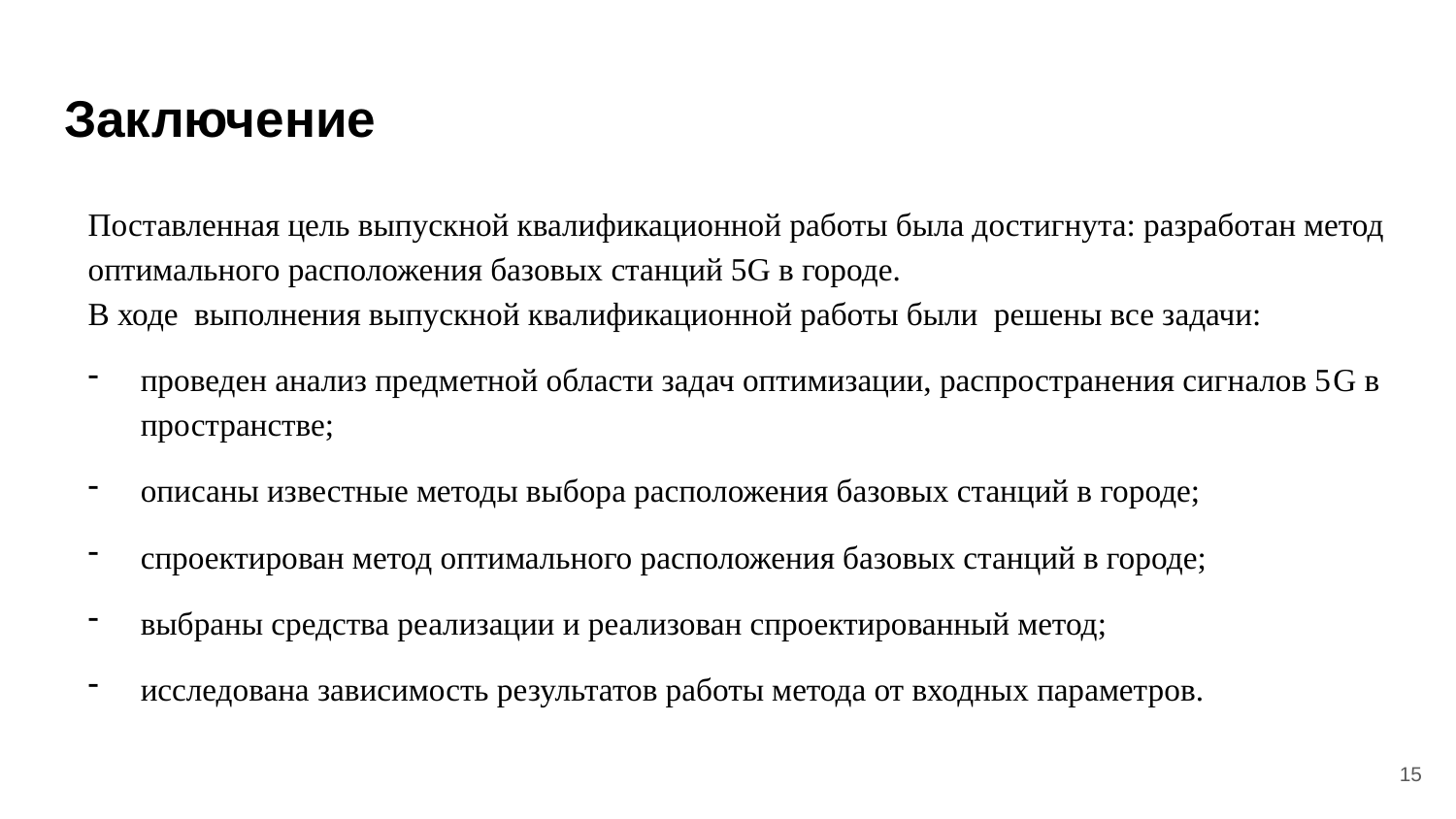

# Заключение
Поставленная цель выпускной квалификационной работы была достигнута: разработан метод оптимального расположения базовых станций 5G в городе.
В ходе  выполнения выпускной квалификационной работы были  решены все задачи:
проведен анализ предметной области задач оптимизации, распространения сигналов 5G в пространстве;
описаны известные методы выбора расположения базовых станций в городе;
спроектирован метод оптимального расположения базовых станций в городе;
выбраны средства реализации и реализован спроектированный метод;
исследована зависимость результатов работы метода от входных параметров.

15